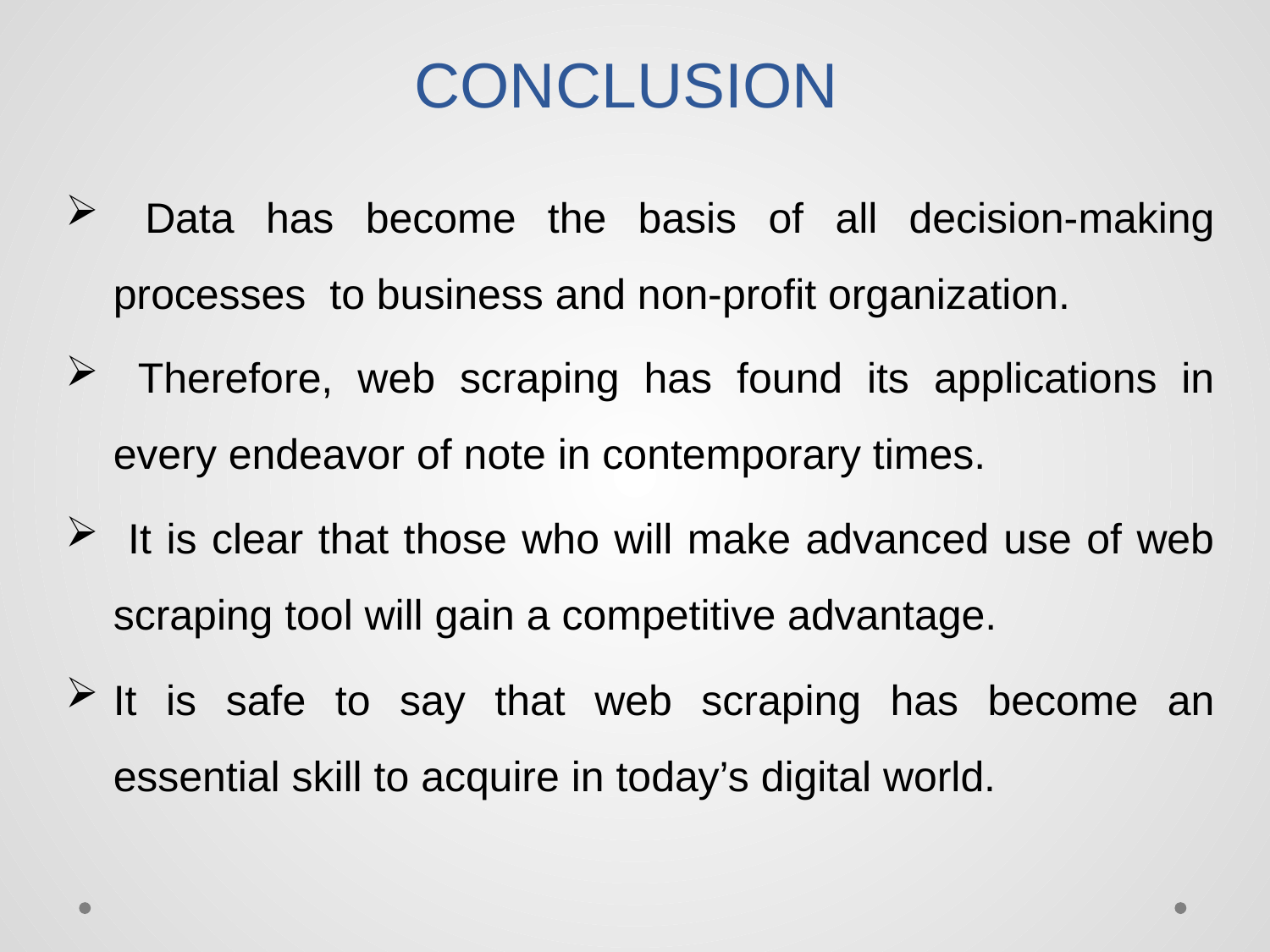

# CONCLUSION
 Data has become the basis of all decision-making processes  to business and non-profit organization.
 Therefore, web scraping has found its applications in every endeavor of note in contemporary times.
 It is clear that those who will make advanced use of web scraping tool will gain a competitive advantage.
It is safe to say that web scraping has become an essential skill to acquire in today’s digital world.